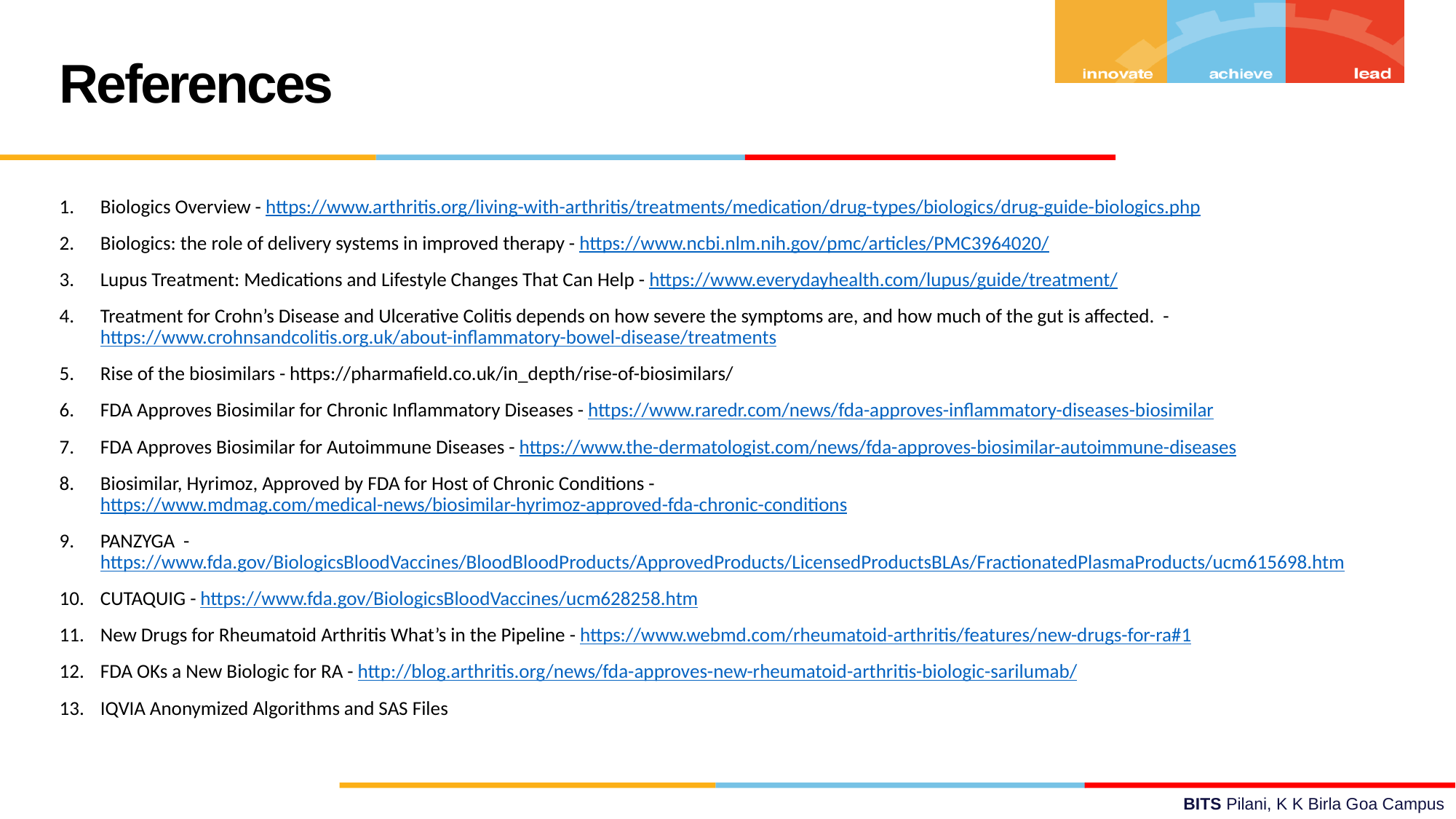

References
Biologics Overview - https://www.arthritis.org/living-with-arthritis/treatments/medication/drug-types/biologics/drug-guide-biologics.php
Biologics: the role of delivery systems in improved therapy - https://www.ncbi.nlm.nih.gov/pmc/articles/PMC3964020/
Lupus Treatment: Medications and Lifestyle Changes That Can Help - https://www.everydayhealth.com/lupus/guide/treatment/
Treatment for Crohn’s Disease and Ulcerative Colitis depends on how severe the symptoms are, and how much of the gut is affected.  - https://www.crohnsandcolitis.org.uk/about-inflammatory-bowel-disease/treatments
Rise of the biosimilars - https://pharmafield.co.uk/in_depth/rise-of-biosimilars/
FDA Approves Biosimilar for Chronic Inflammatory Diseases - https://www.raredr.com/news/fda-approves-inflammatory-diseases-biosimilar
FDA Approves Biosimilar for Autoimmune Diseases - https://www.the-dermatologist.com/news/fda-approves-biosimilar-autoimmune-diseases
Biosimilar, Hyrimoz, Approved by FDA for Host of Chronic Conditions - https://www.mdmag.com/medical-news/biosimilar-hyrimoz-approved-fda-chronic-conditions
PANZYGA  - https://www.fda.gov/BiologicsBloodVaccines/BloodBloodProducts/ApprovedProducts/LicensedProductsBLAs/FractionatedPlasmaProducts/ucm615698.htm
CUTAQUIG - https://www.fda.gov/BiologicsBloodVaccines/ucm628258.htm
New Drugs for Rheumatoid Arthritis What’s in the Pipeline - https://www.webmd.com/rheumatoid-arthritis/features/new-drugs-for-ra#1
FDA OKs a New Biologic for RA - http://blog.arthritis.org/news/fda-approves-new-rheumatoid-arthritis-biologic-sarilumab/
IQVIA Anonymized Algorithms and SAS Files